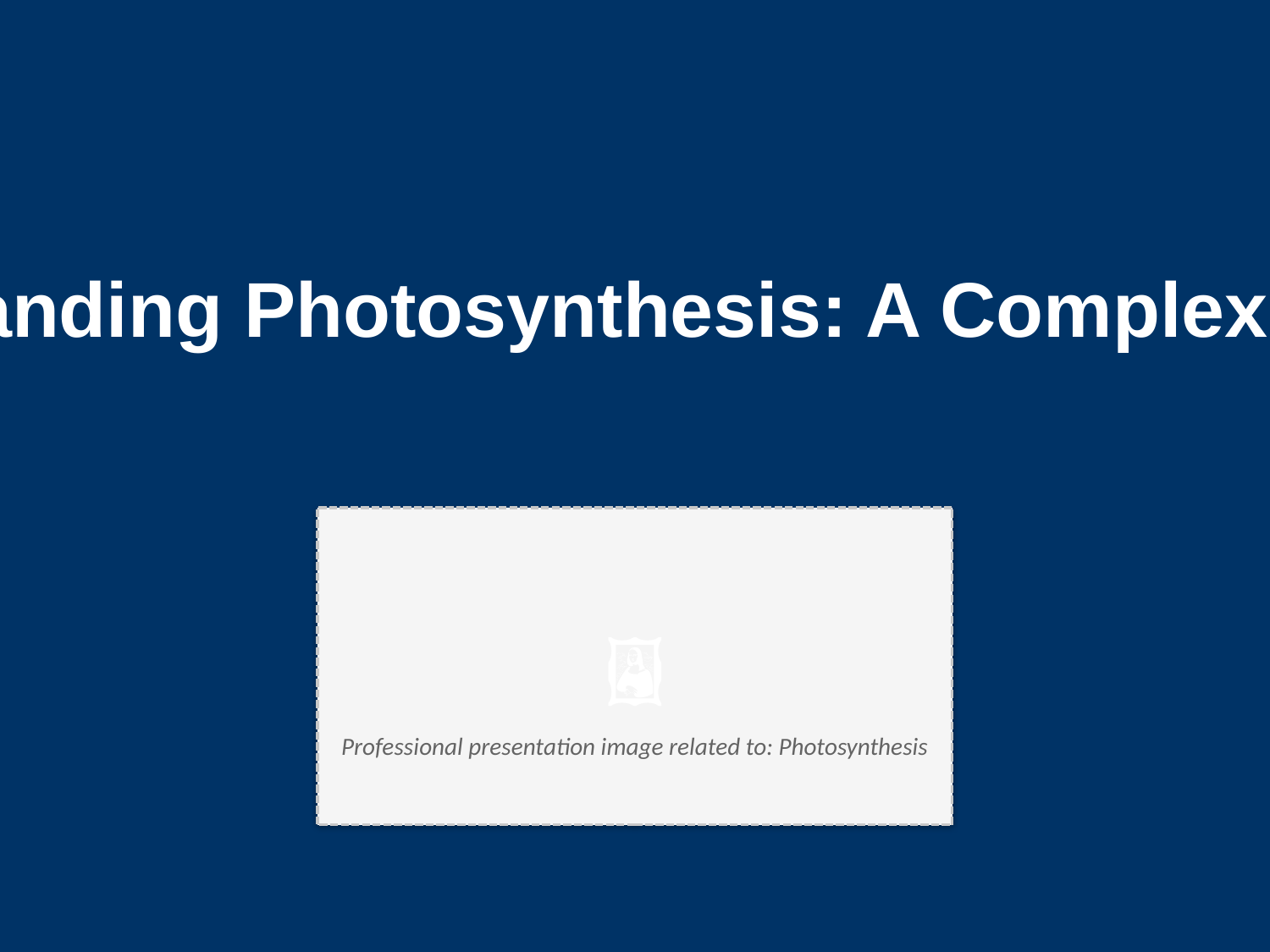

Understanding Photosynthesis: A Complex Process

🖼️
Professional presentation image related to: Photosynthesis